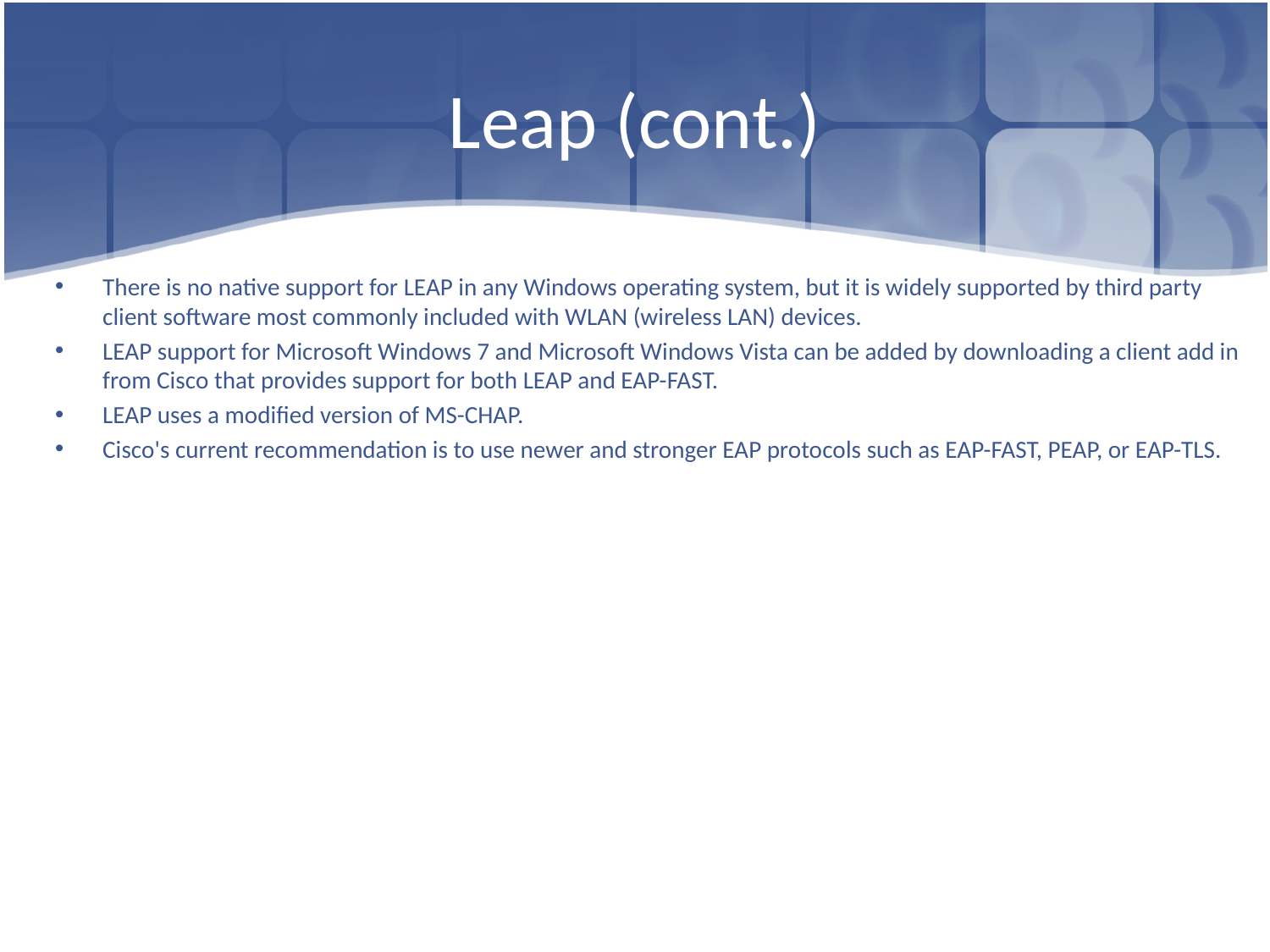

# Leap (cont.)
There is no native support for LEAP in any Windows operating system, but it is widely supported by third party client software most commonly included with WLAN (wireless LAN) devices.
LEAP support for Microsoft Windows 7 and Microsoft Windows Vista can be added by downloading a client add in from Cisco that provides support for both LEAP and EAP-FAST.
LEAP uses a modified version of MS-CHAP.
Cisco's current recommendation is to use newer and stronger EAP protocols such as EAP-FAST, PEAP, or EAP-TLS.